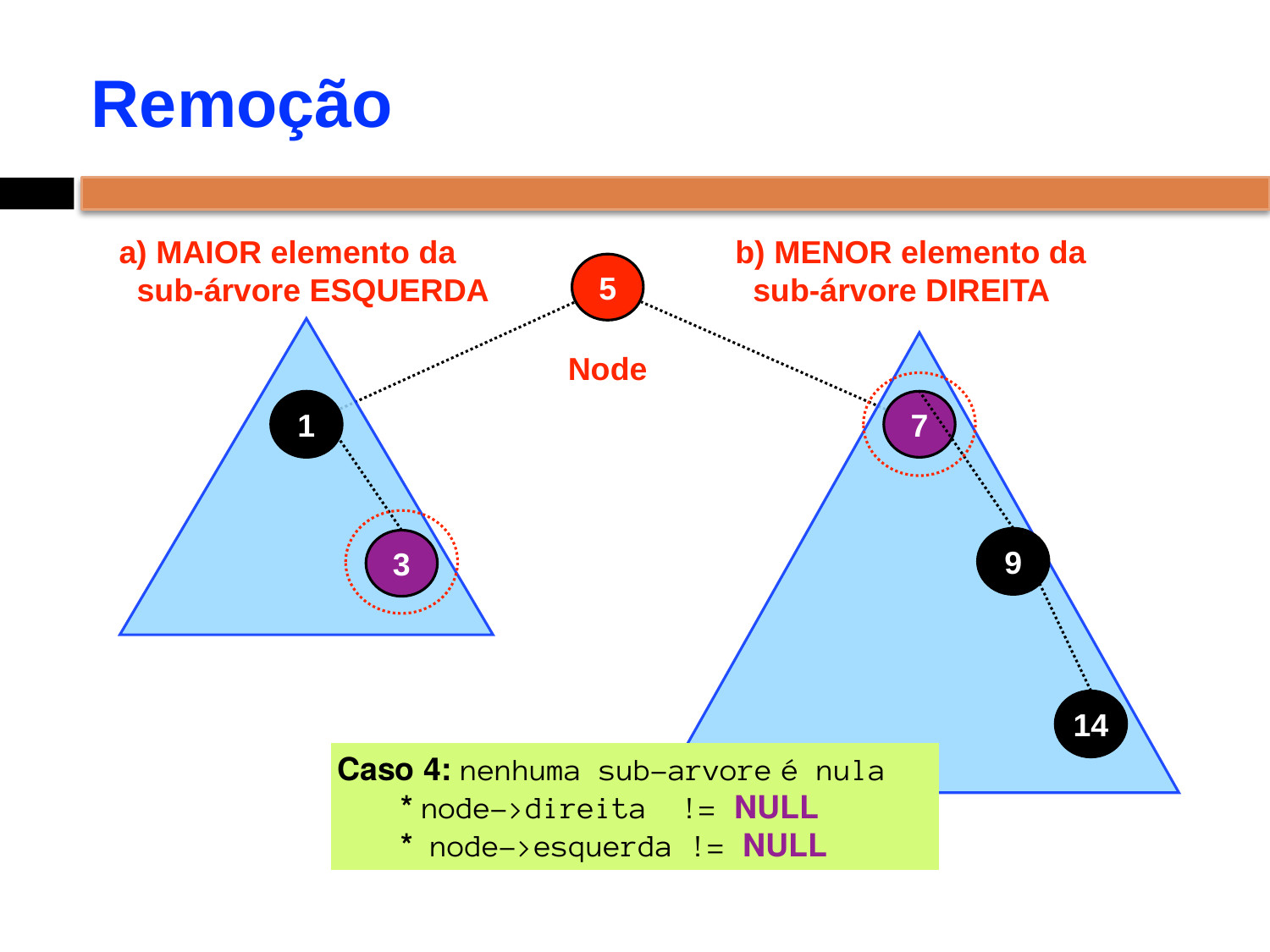

# Remoção
a) MAIOR elemento da
  sub-árvore ESQUERDA
b) MENOR elemento da
  sub-árvore DIREITA
5

Node

1
7

9
3
14
Caso 4: nenhuma sub-arvore é nula
* node->direita  != NULL
* node->esquerda != NULL
32